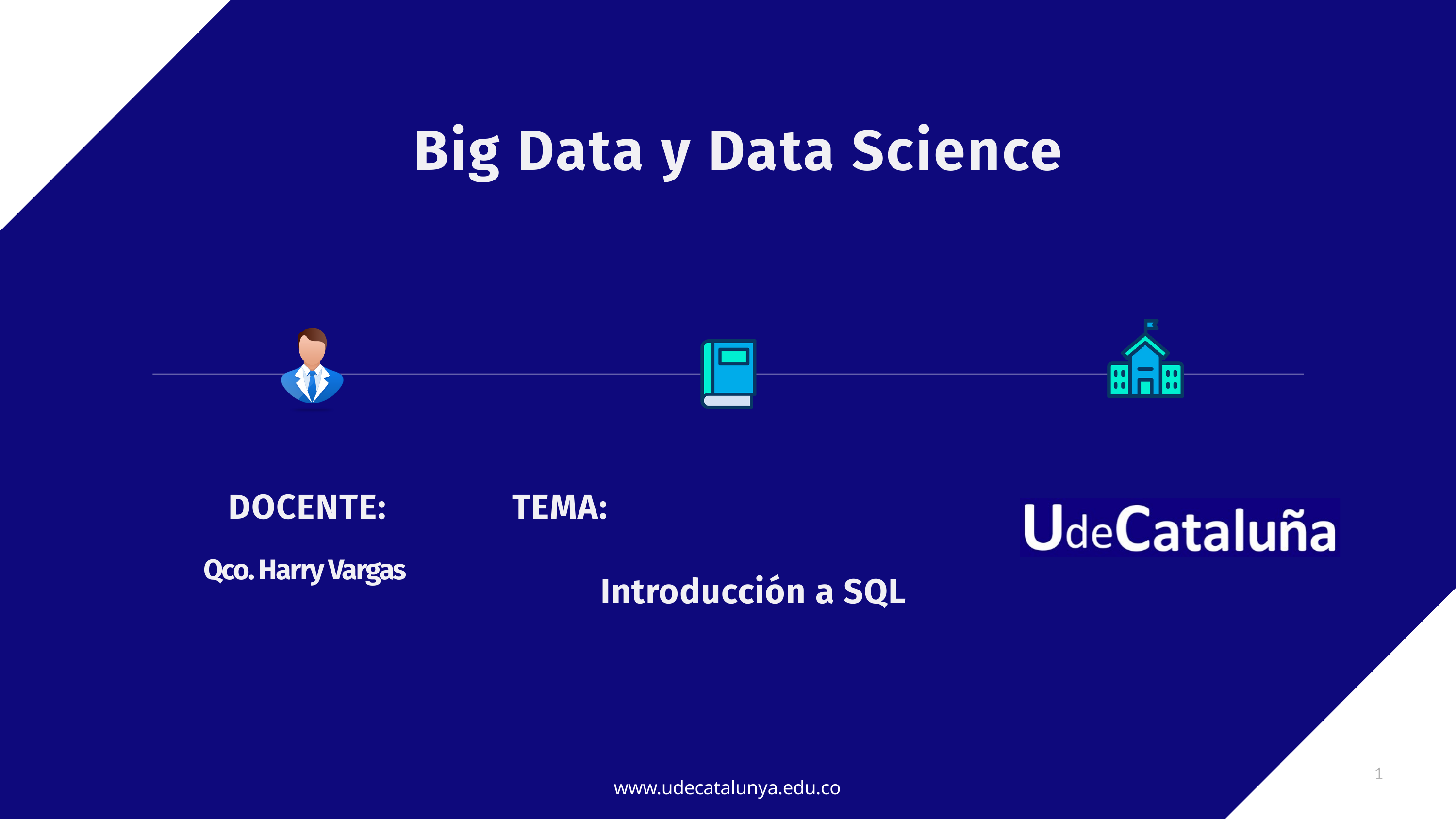

# Big Data y Data Science
DOCENTE:
Qco. Harry Vargas
TEMA:

Introducción a SQL
1
www.udecatalunya.edu.co